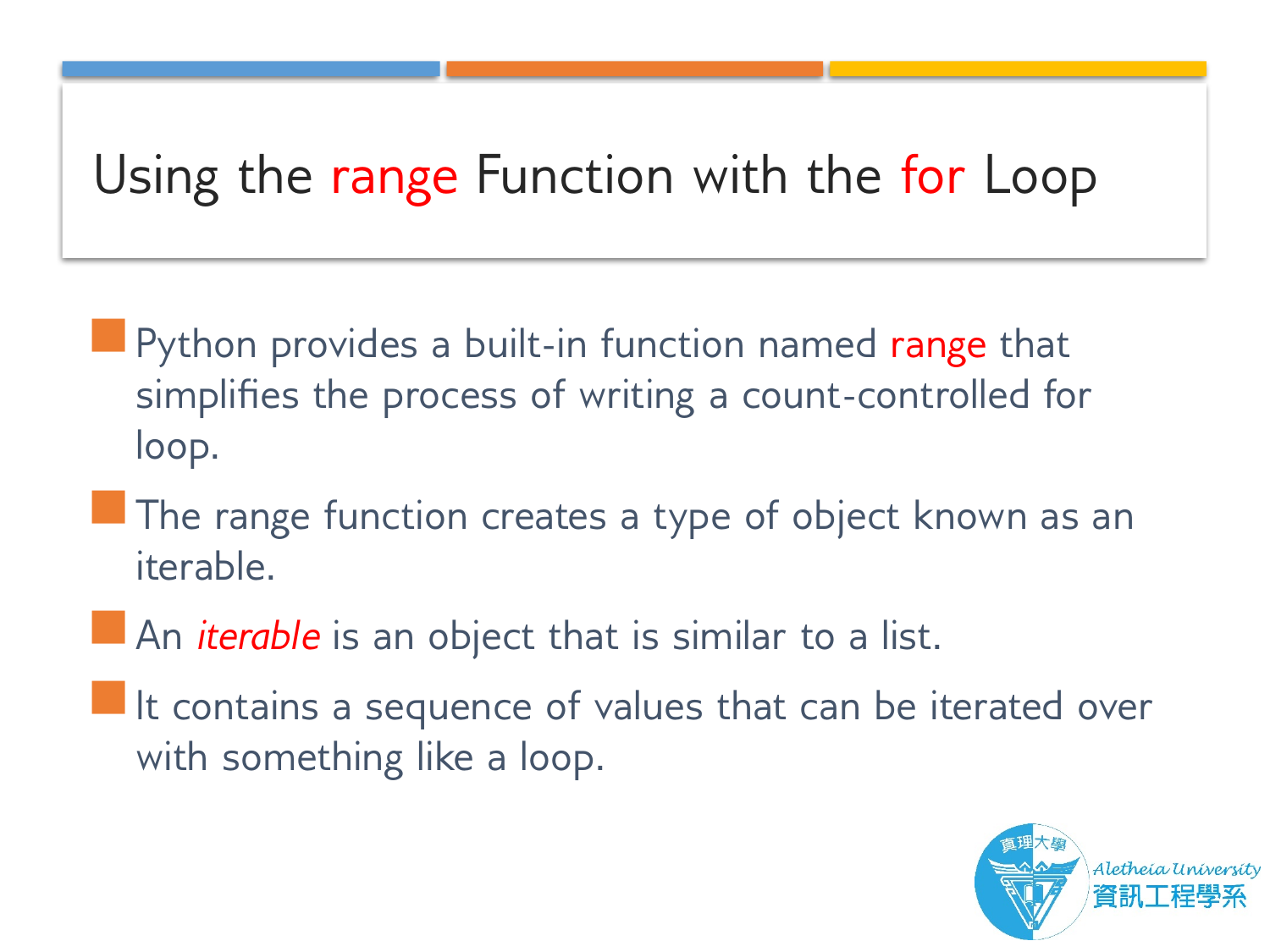

# Using the range Function with the for Loop
Python provides a built-in function named range that simplifies the process of writing a count-controlled for loop.
The range function creates a type of object known as an iterable.
An iterable is an object that is similar to a list.
It contains a sequence of values that can be iterated over with something like a loop.